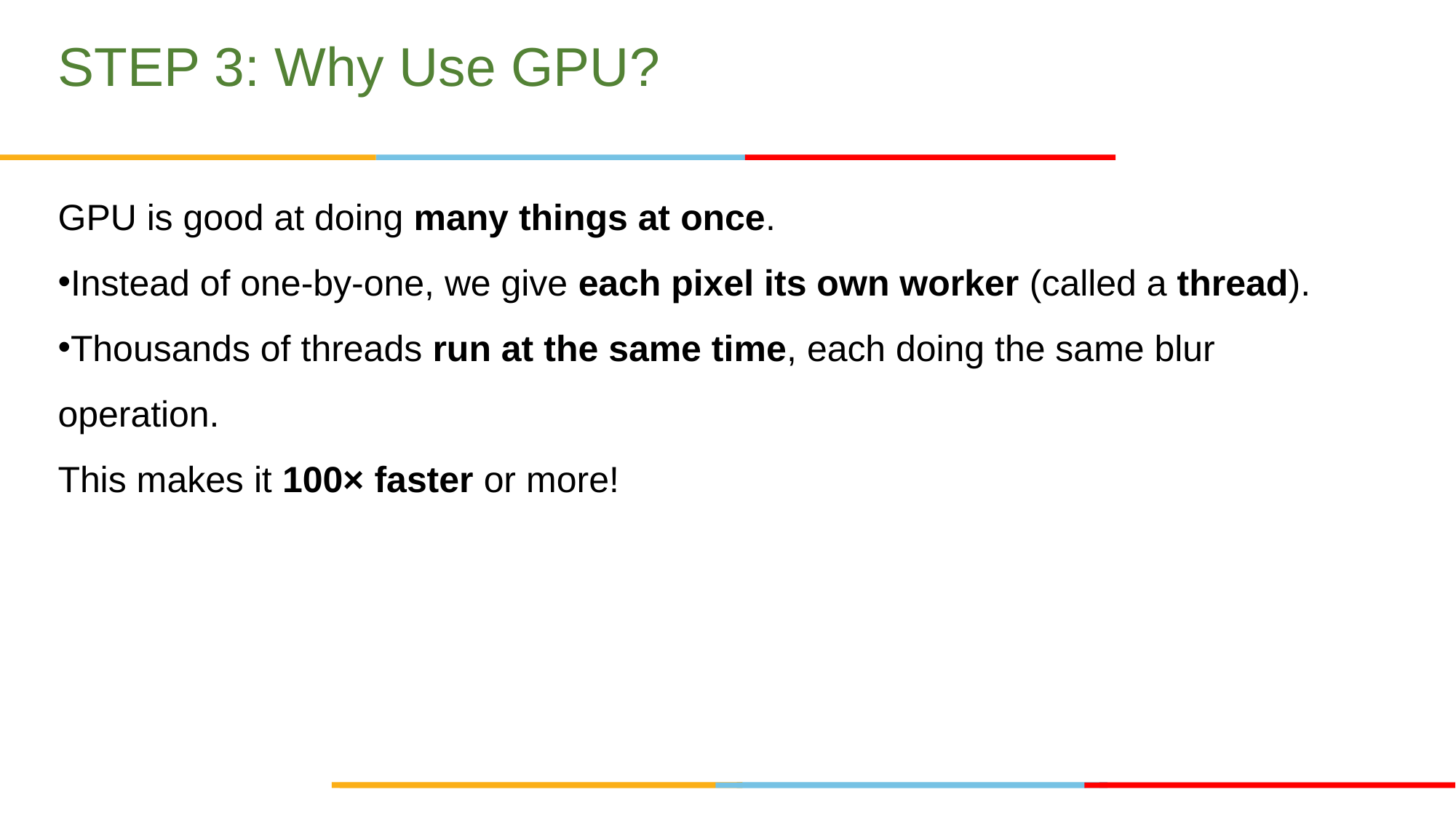

# STEP 3: Why Use GPU?
GPU is good at doing many things at once.
Instead of one-by-one, we give each pixel its own worker (called a thread).
Thousands of threads run at the same time, each doing the same blur operation.
This makes it 100× faster or more!